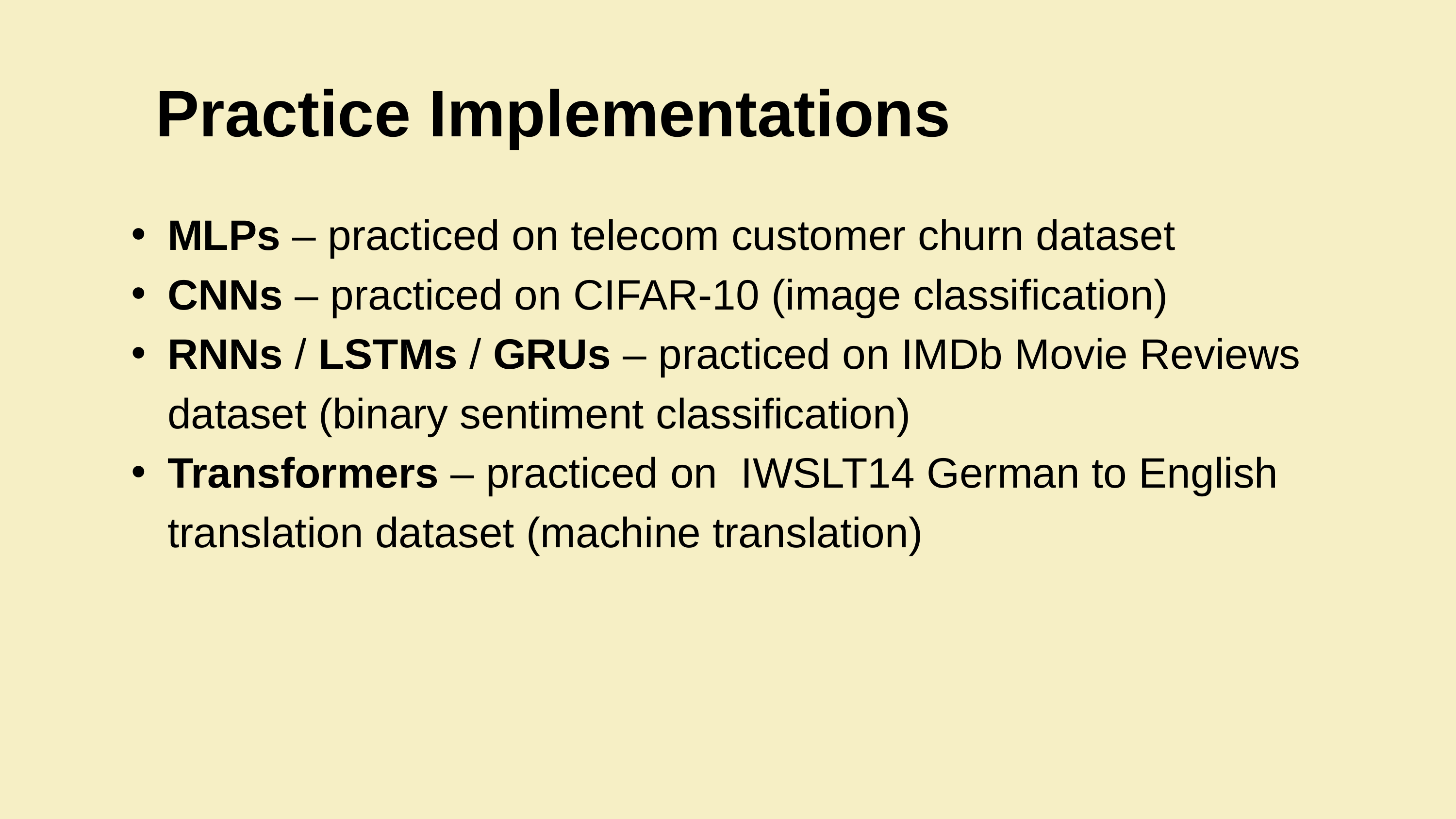

Practice Implementations
MLPs – practiced on telecom customer churn dataset
CNNs – practiced on CIFAR-10 (image classification)
RNNs / LSTMs / GRUs – practiced on IMDb Movie Reviews dataset (binary sentiment classification)
Transformers – practiced on  IWSLT14 German to English translation dataset (machine translation)